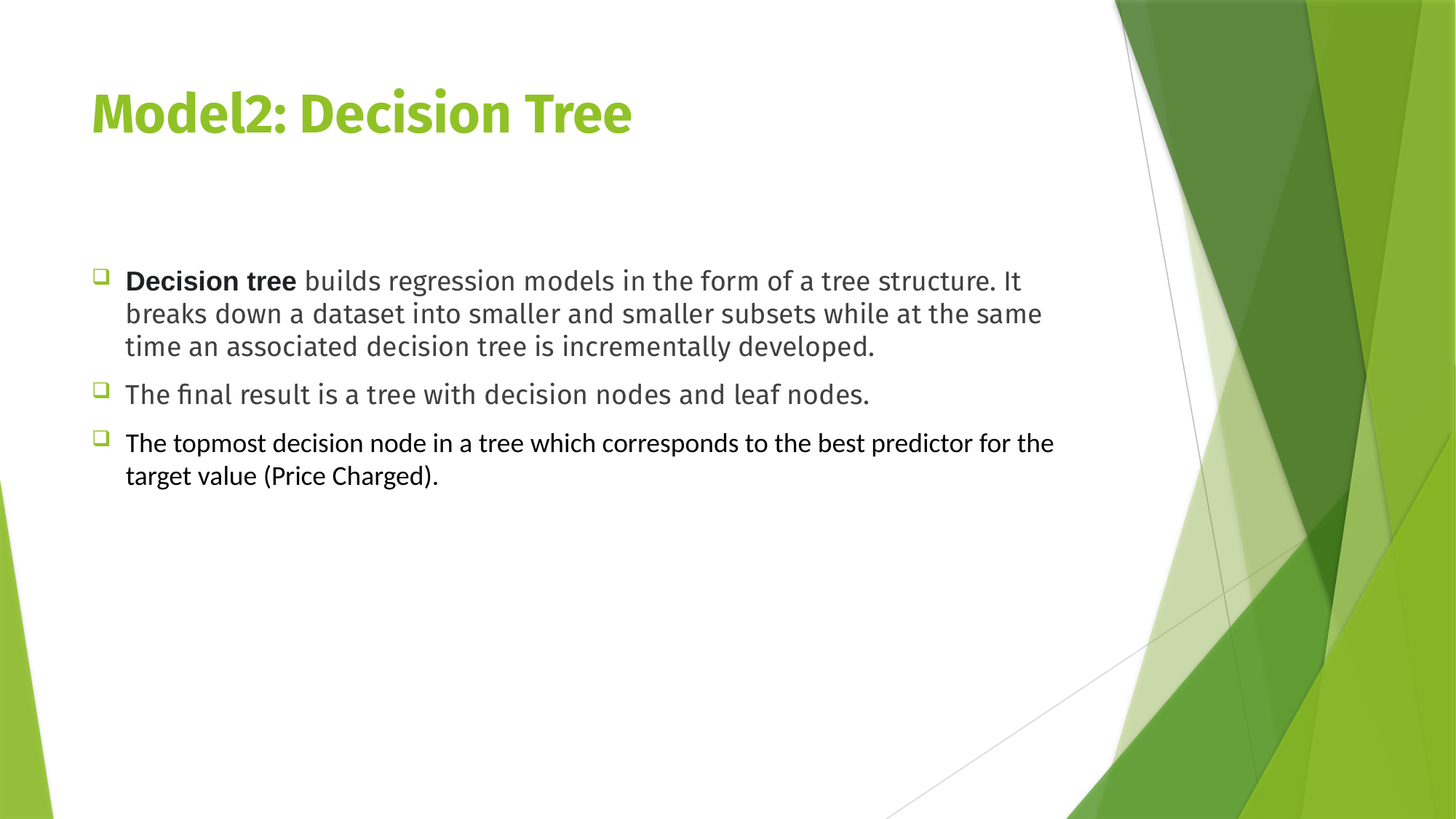

# Model2: Decision Tree
Decision tree builds regression models in the form of a tree structure. It breaks down a dataset into smaller and smaller subsets while at the same time an associated decision tree is incrementally developed.
The final result is a tree with decision nodes and leaf nodes.
The topmost decision node in a tree which corresponds to the best predictor for the target value (Price Charged).